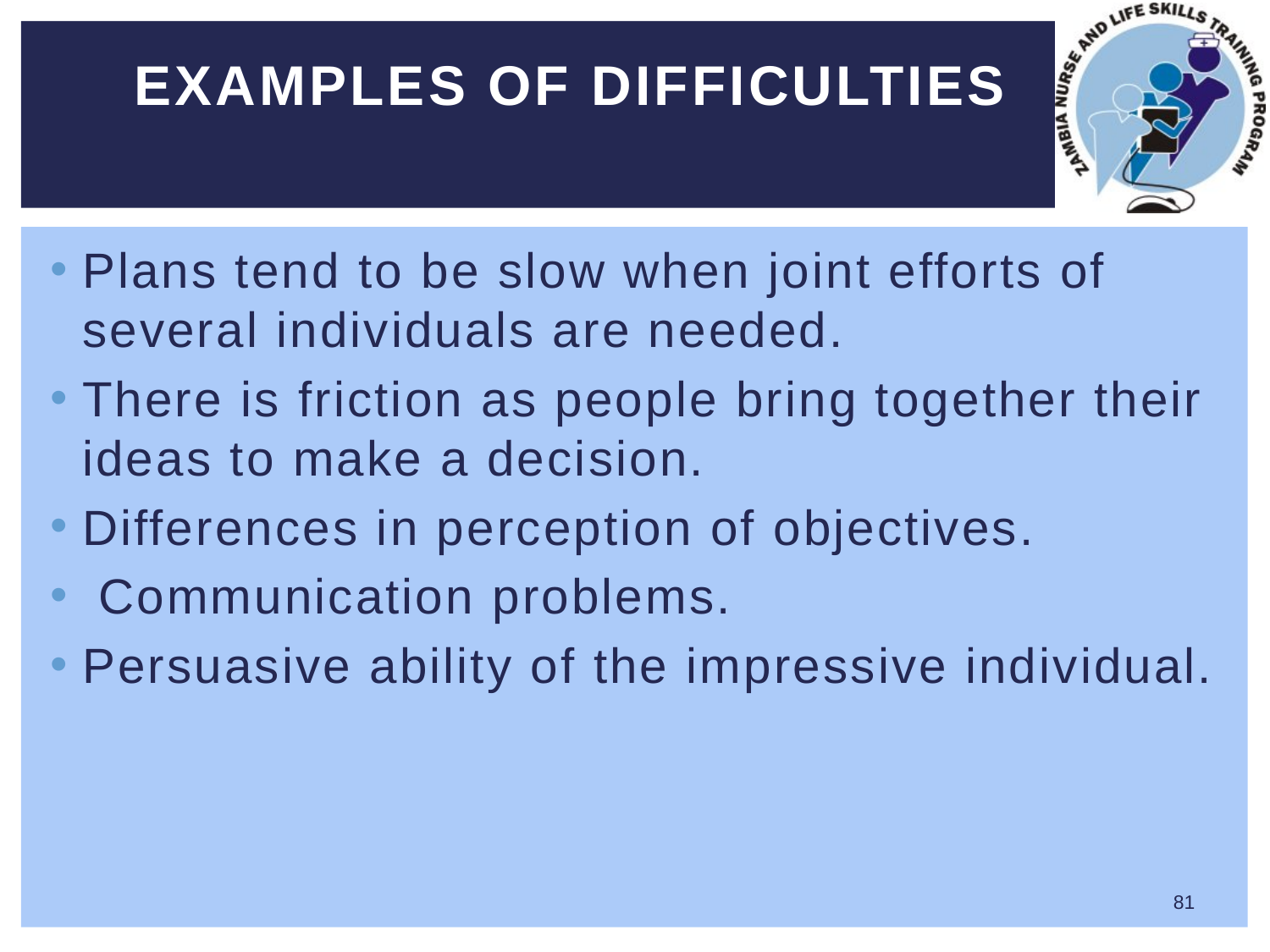

# Examples of Difficulties
Plans tend to be slow when joint efforts of several individuals are needed.
There is friction as people bring together their ideas to make a decision.
Differences in perception of objectives.
 Communication problems.
Persuasive ability of the impressive individual.

81